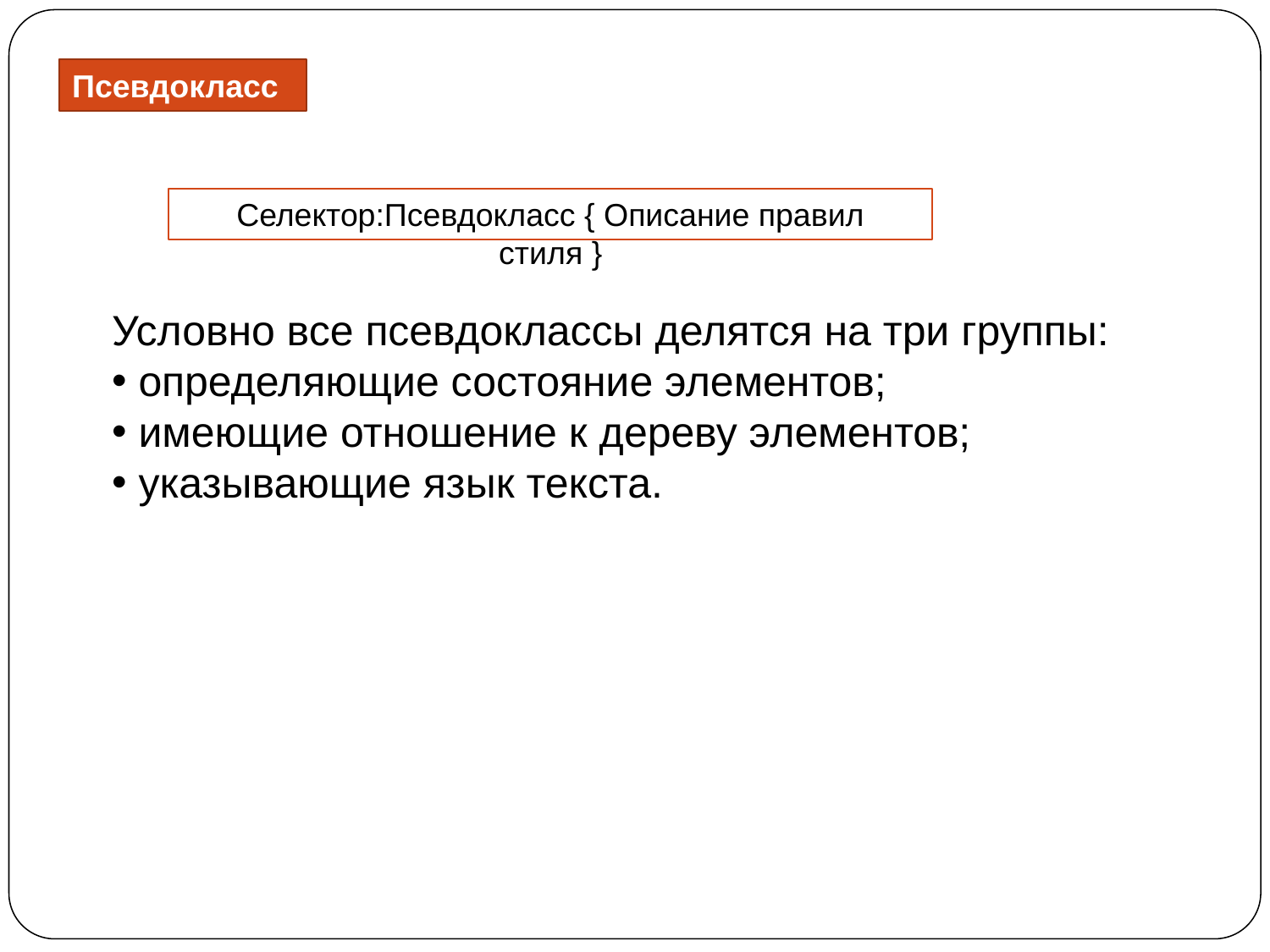

Псевдоклассы
Селектор:Псевдокласс { Описание правил стиля }
Условно все псевдоклассы делятся на три группы:
 определяющие состояние элементов;
 имеющие отношение к дереву элементов;
 указывающие язык текста.